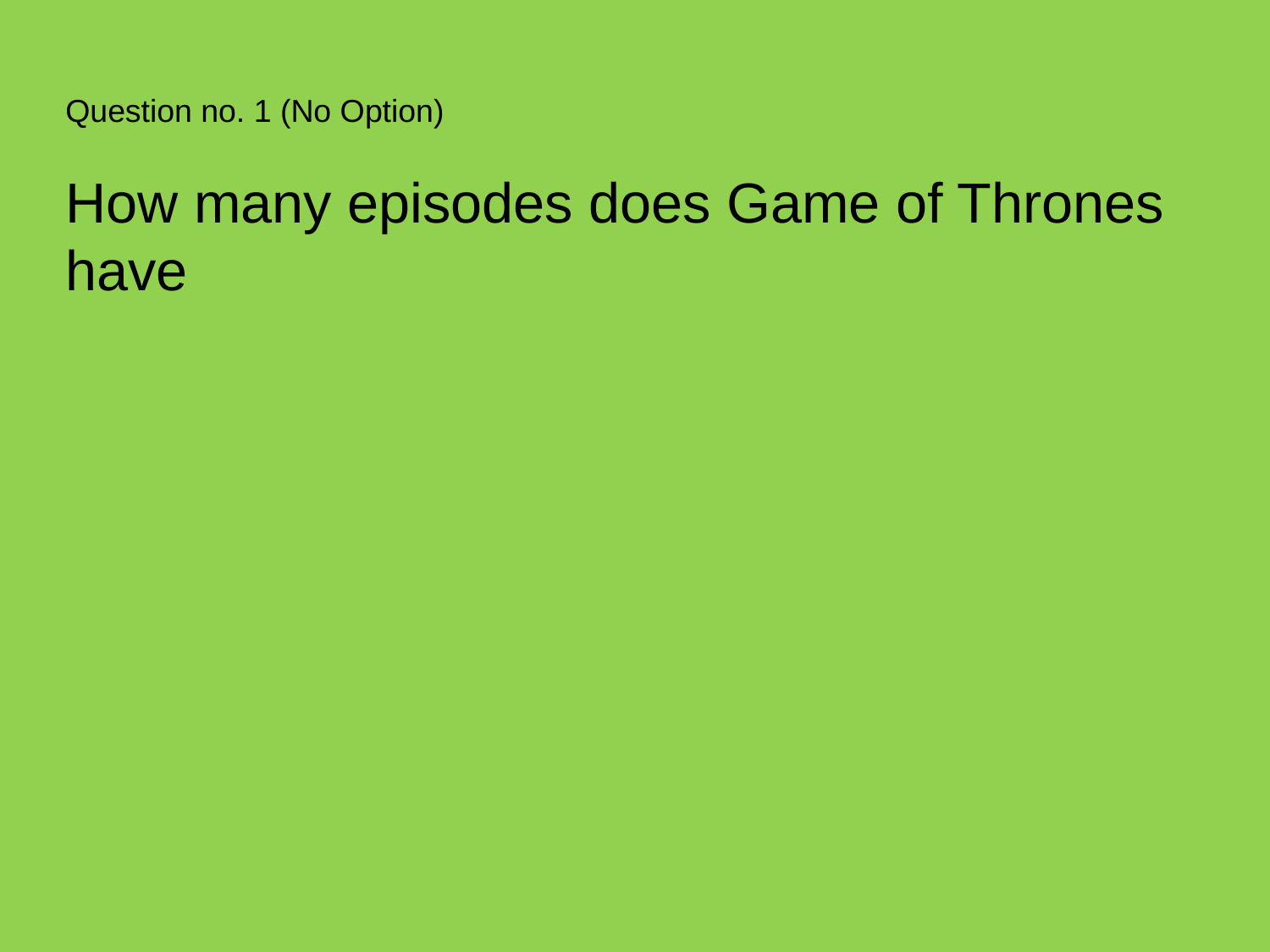

Question no. 1 (No Option)

How many episodes does Game of Thrones have